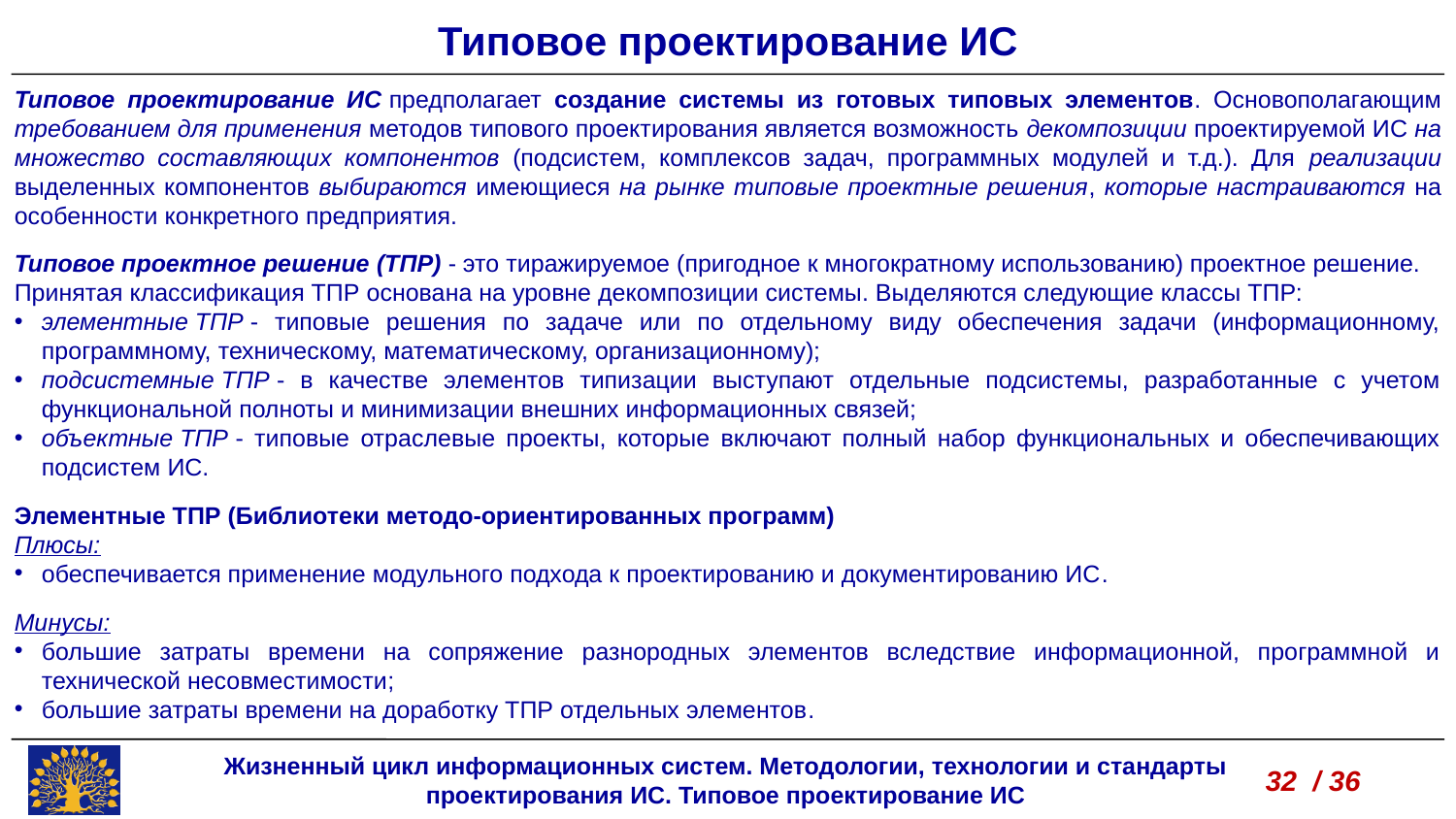

Типовое проектирование ИС
Типовое проектирование ИС предполагает создание системы из готовых типовых элементов. Основополагающим требованием для применения методов типового проектирования является возможность декомпозиции проектируемой ИС на множество составляющих компонентов (подсистем, комплексов задач, программных модулей и т.д.). Для реализации выделенных компонентов выбираются имеющиеся на рынке типовые проектные решения, которые настраиваются на особенности конкретного предприятия.

Типовое проектное решение (ТПР) - это тиражируемое (пригодное к многократному использованию) проектное решение.
Принятая классификация ТПР основана на уровне декомпозиции системы. Выделяются следующие классы ТПР:
элементные ТПР - типовые решения по задаче или по отдельному виду обеспечения задачи (информационному, программному, техническому, математическому, организационному);
подсистемные ТПР - в качестве элементов типизации выступают отдельные подсистемы, разработанные с учетом функциональной полноты и минимизации внешних информационных связей;
объектные ТПР - типовые отраслевые проекты, которые включают полный набор функциональных и обеспечивающих подсистем ИС.

Элементные ТПР (Библиотеки методо-ориентированных программ)
Плюсы:
обеспечивается применение модульного подхода к проектированию и документированию ИС.

Минусы:
большие затраты времени на сопряжение разнородных элементов вследствие информационной, программной и технической несовместимости;
большие затраты времени на доработку ТПР отдельных элементов.